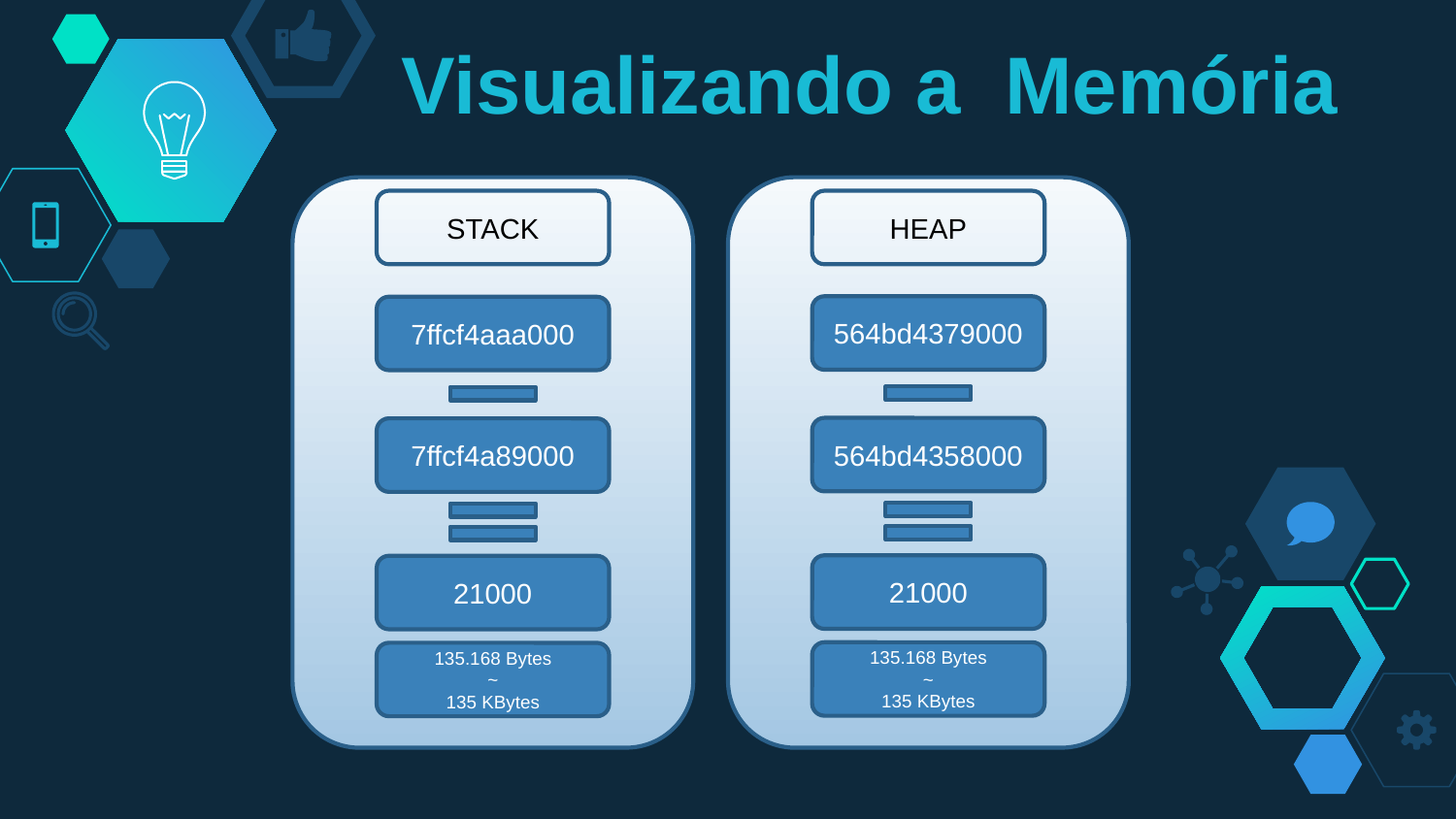

# Visualizando a  Memória

STACK
HEAP
564bd4379000
7ffcf4aaa000

564bd4358000
7ffcf4a89000

21000
21000
135.168 Bytes
~
135 KBytes
135.168 Bytes
~
135 KBytes